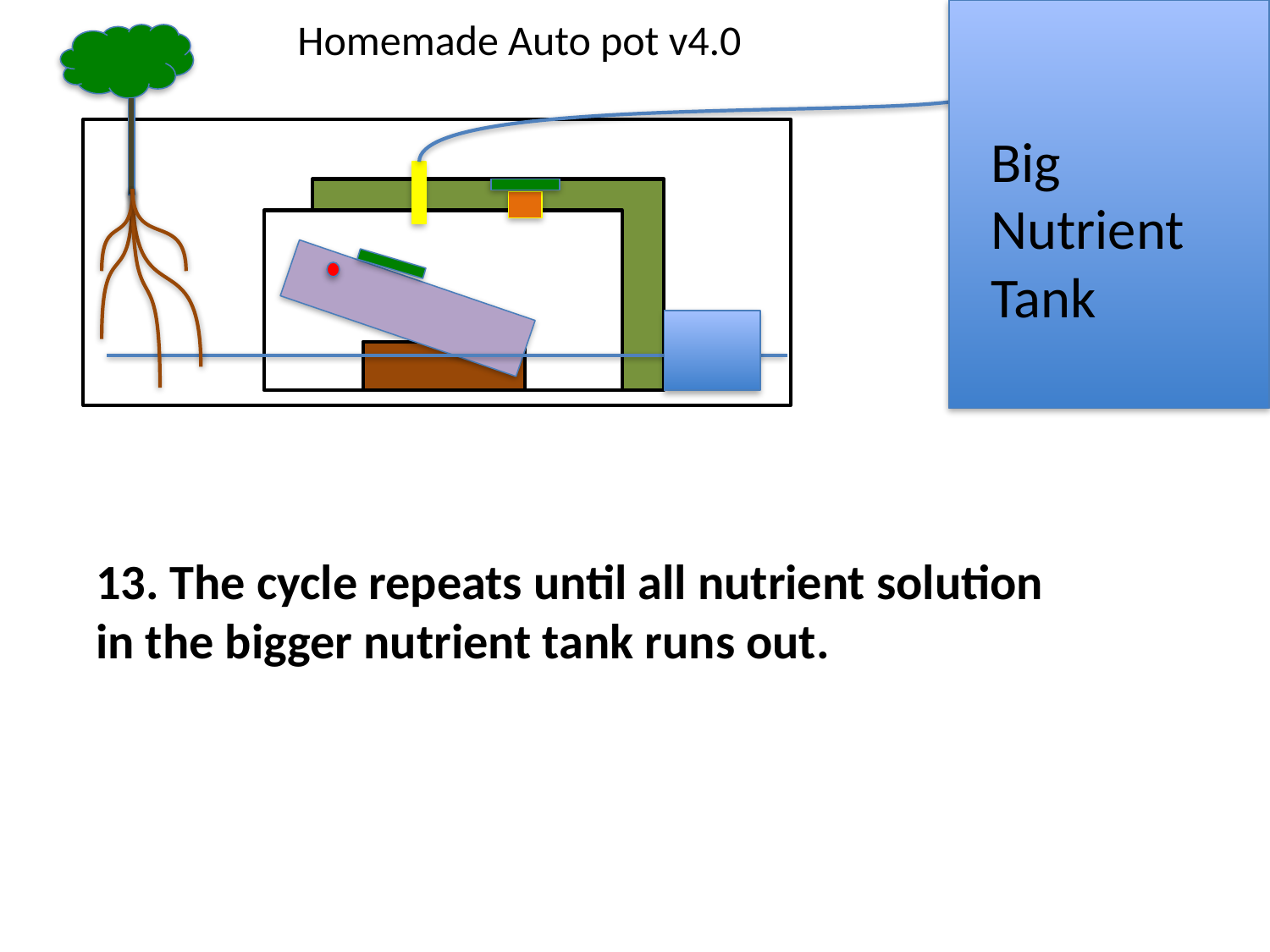

Homemade Auto pot v4.0

Big Nutrient Tank

13. The cycle repeats until all nutrient solution  in the bigger nutrient tank runs out.